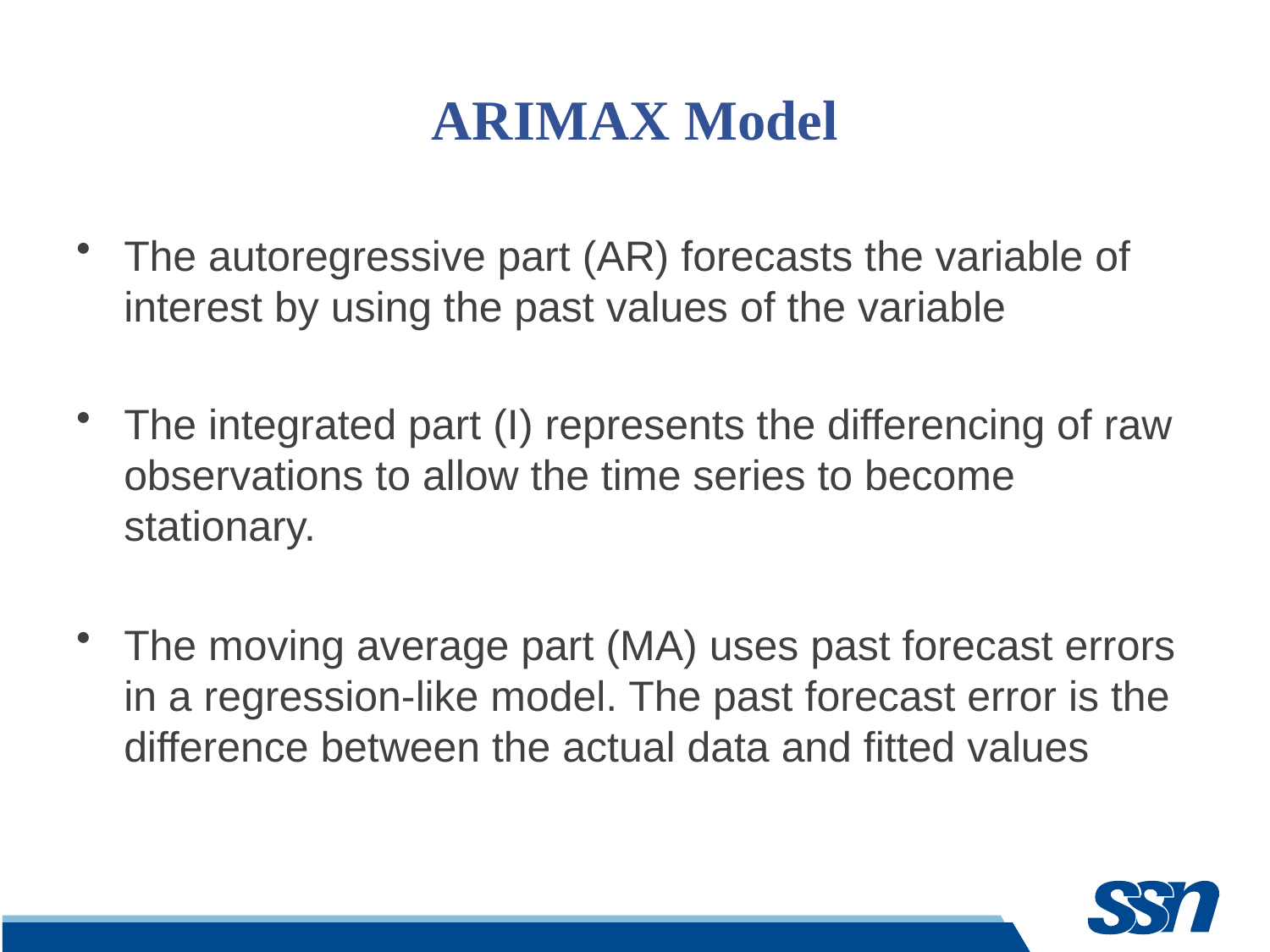

# ARIMAX Model
The autoregressive part (AR) forecasts the variable of interest by using the past values of the variable

The integrated part (I) represents the differencing of raw observations to allow the time series to become stationary.

The moving average part (MA) uses past forecast errors in a regression-like model. The past forecast error is the difference between the actual data and fitted values